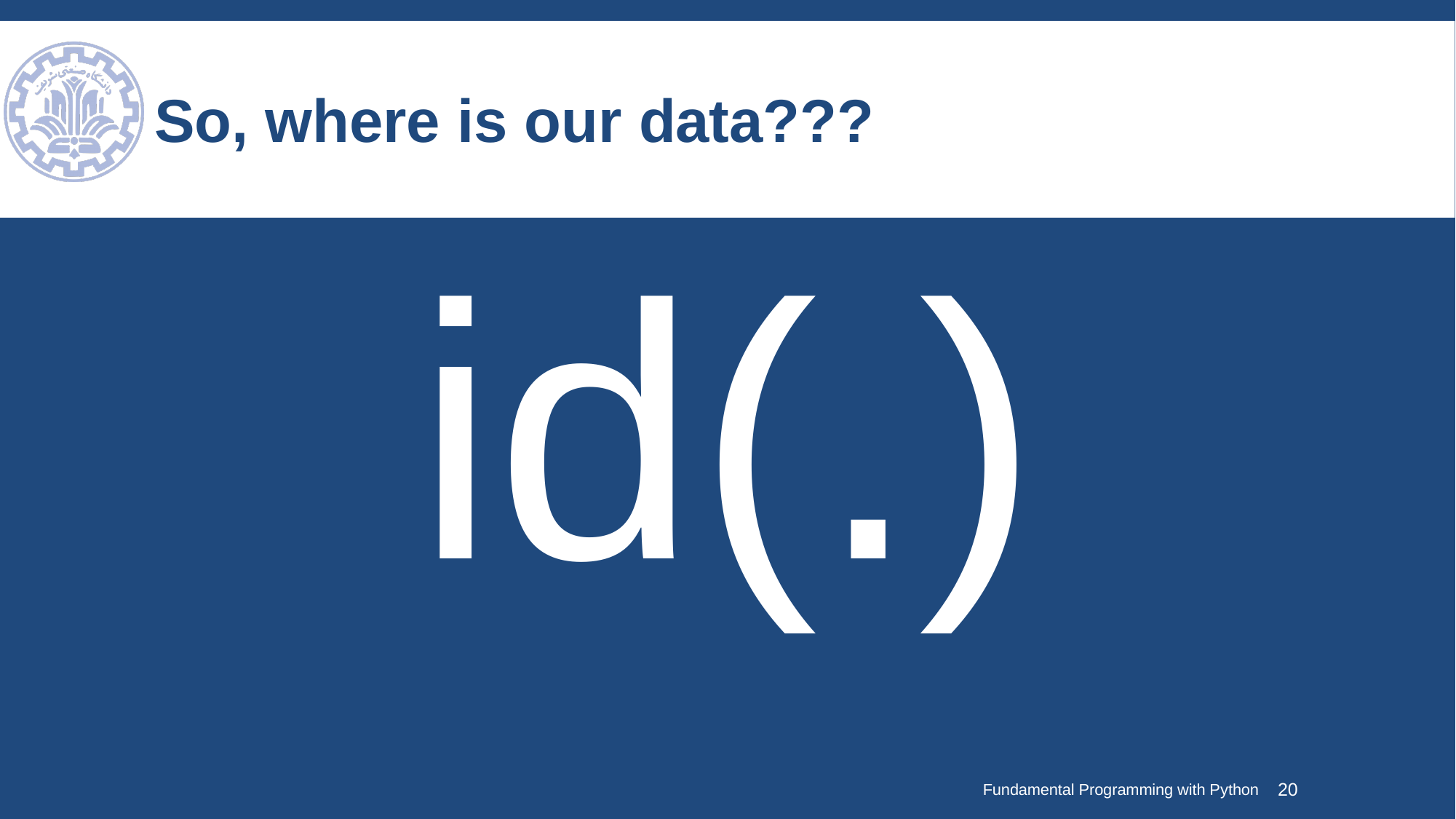

# So, where is our data???
id(.)
Fundamental Programming with Python
20